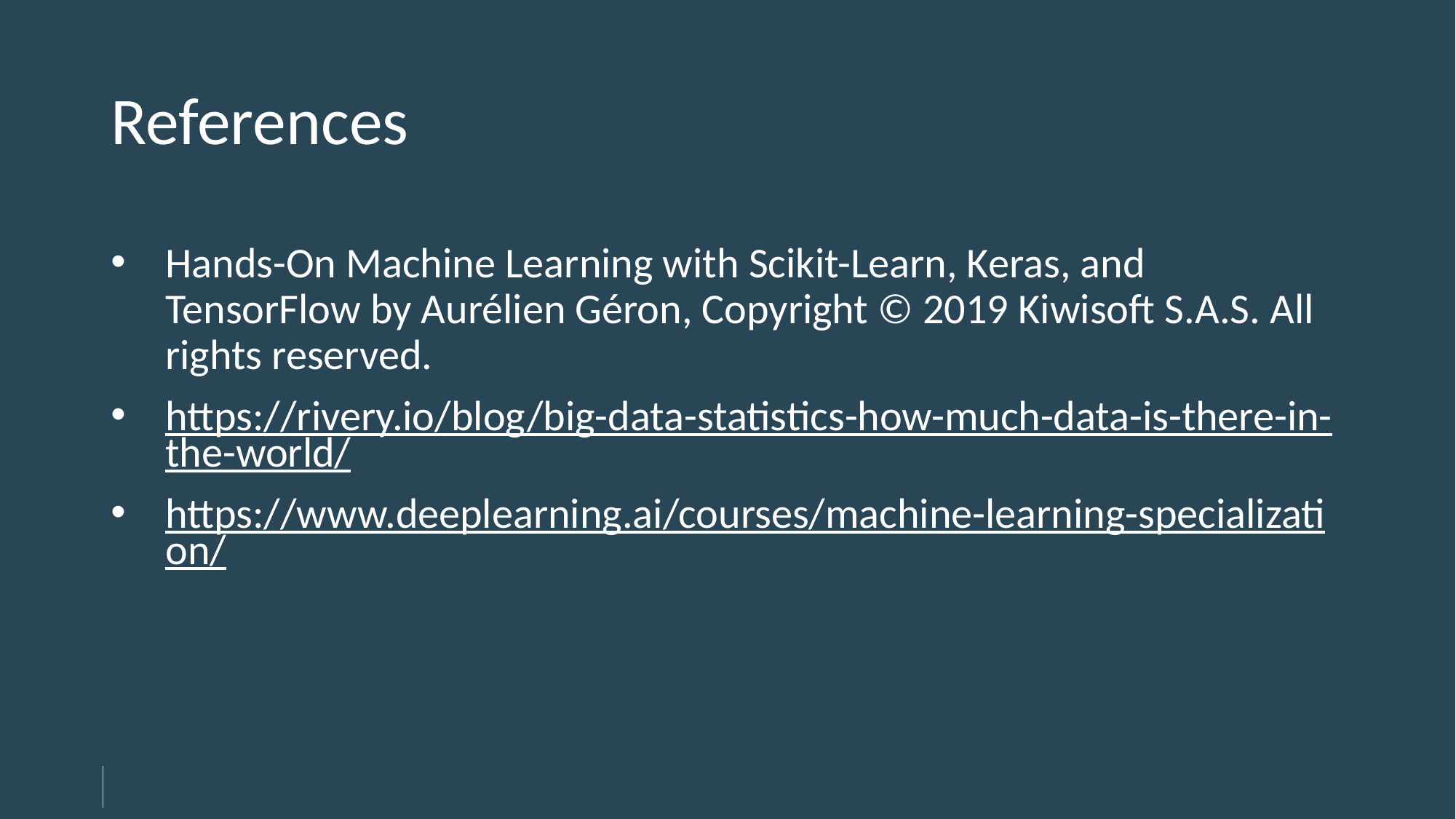

# References
Hands-On Machine Learning with Scikit-Learn, Keras, and TensorFlow by Aurélien Géron, Copyright © 2019 Kiwisoft S.A.S. All rights reserved.
https://rivery.io/blog/big-data-statistics-how-much-data-is-there-in-the-world/
https://www.deeplearning.ai/courses/machine-learning-specialization/